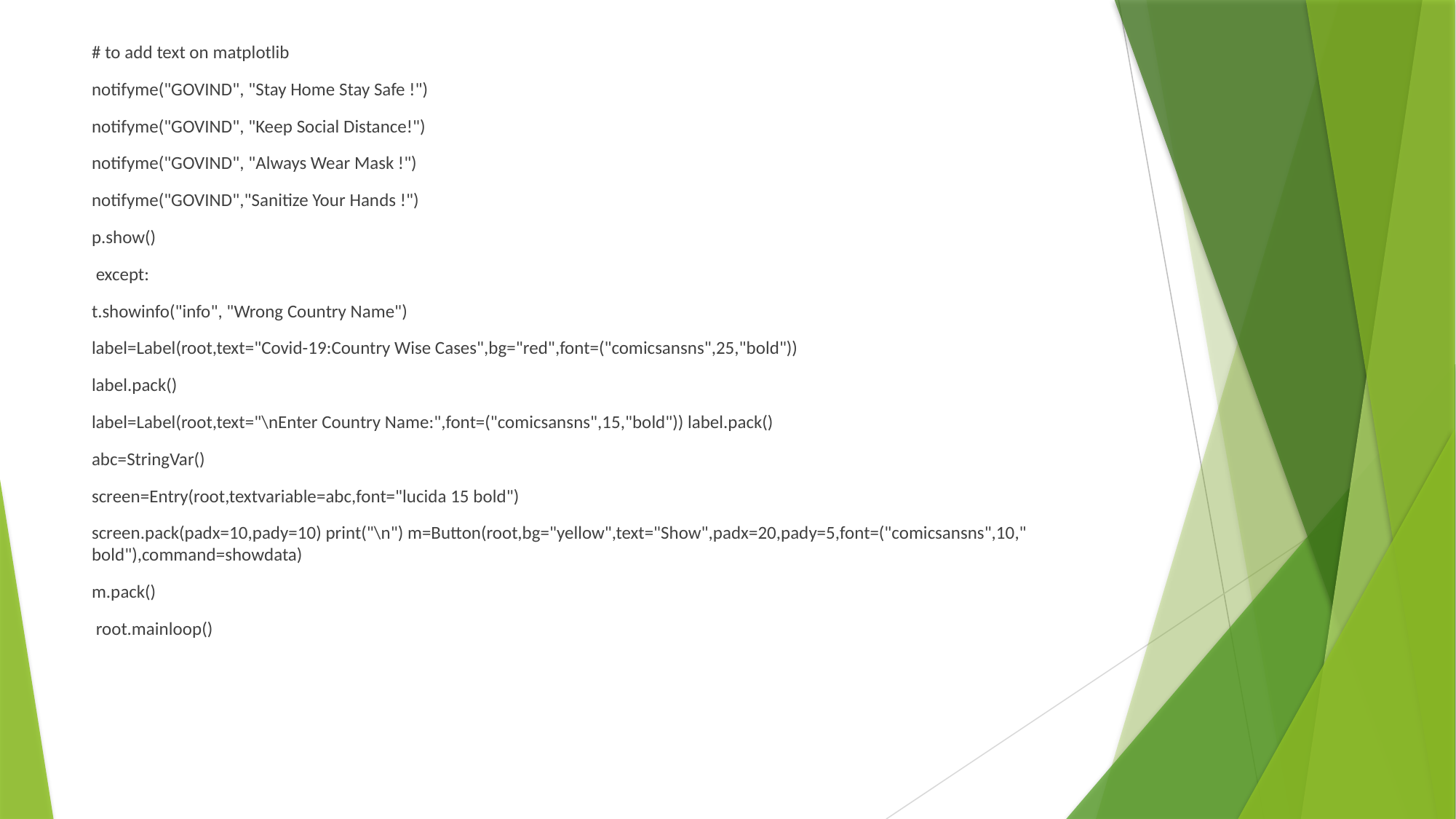

# to add text on matplotlib
notifyme("GOVIND", "Stay Home Stay Safe !")
notifyme("GOVIND", "Keep Social Distance!")
notifyme("GOVIND", "Always Wear Mask !")
notifyme("GOVIND","Sanitize Your Hands !")
p.show()
 except:
t.showinfo("info", "Wrong Country Name")
label=Label(root,text="Covid-19:Country Wise Cases",bg="red",font=("comicsansns",25,"bold"))
label.pack()
label=Label(root,text="\nEnter Country Name:",font=("comicsansns",15,"bold")) label.pack()
abc=StringVar()
screen=Entry(root,textvariable=abc,font="lucida 15 bold")
screen.pack(padx=10,pady=10) print("\n") m=Button(root,bg="yellow",text="Show",padx=20,pady=5,font=("comicsansns",10," bold"),command=showdata)
m.pack()
 root.mainloop()
#